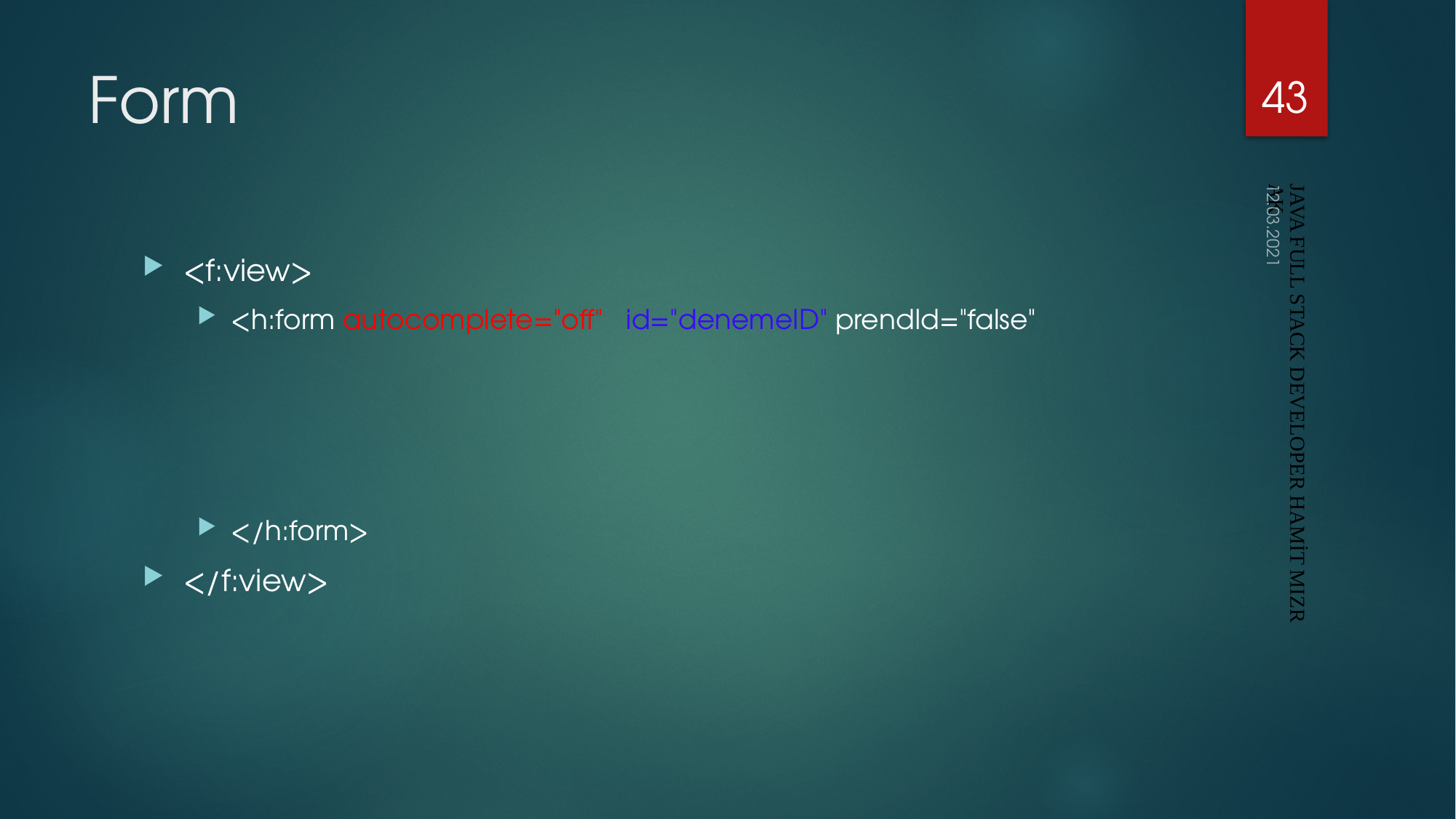

43
# Form
12.03.2021
<f:view>
<h:form autocomplete="off"   id="denemeID" prendId="false"

</h:form>
</f:view>
JAVA FULL STACK DEVELOPER HAMİT MIZRAK